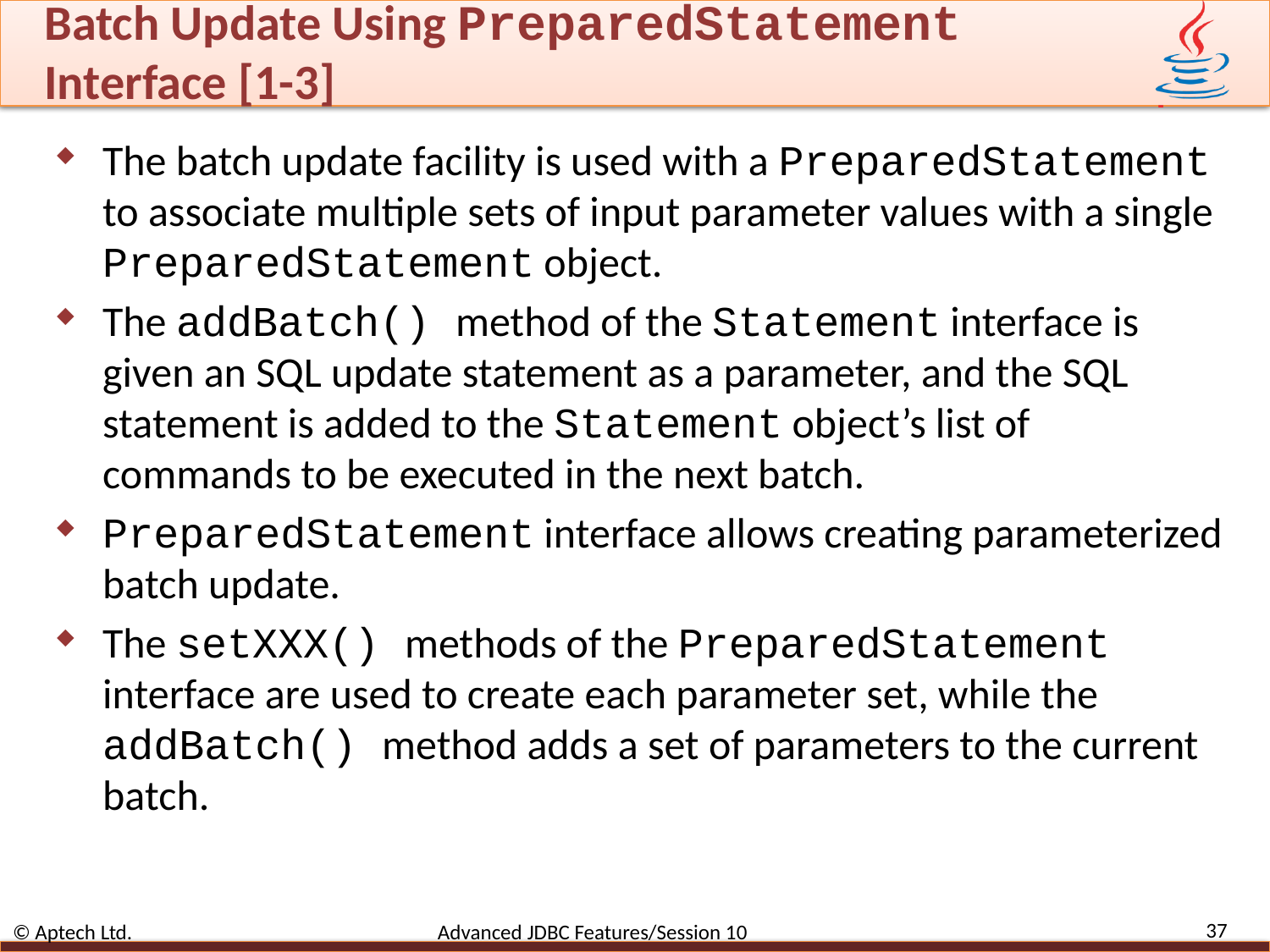

# Batch Update Using PreparedStatement Interface [1-3]
The batch update facility is used with a PreparedStatement to associate multiple sets of input parameter values with a single PreparedStatement object.
The addBatch() method of the Statement interface is given an SQL update statement as a parameter, and the SQL statement is added to the Statement object’s list of commands to be executed in the next batch.
PreparedStatement interface allows creating parameterized batch update.
The setXXX() methods of the PreparedStatement interface are used to create each parameter set, while the addBatch() method adds a set of parameters to the current batch.
37
© Aptech Ltd.                                                               Advanced JDBC Features/Session 10